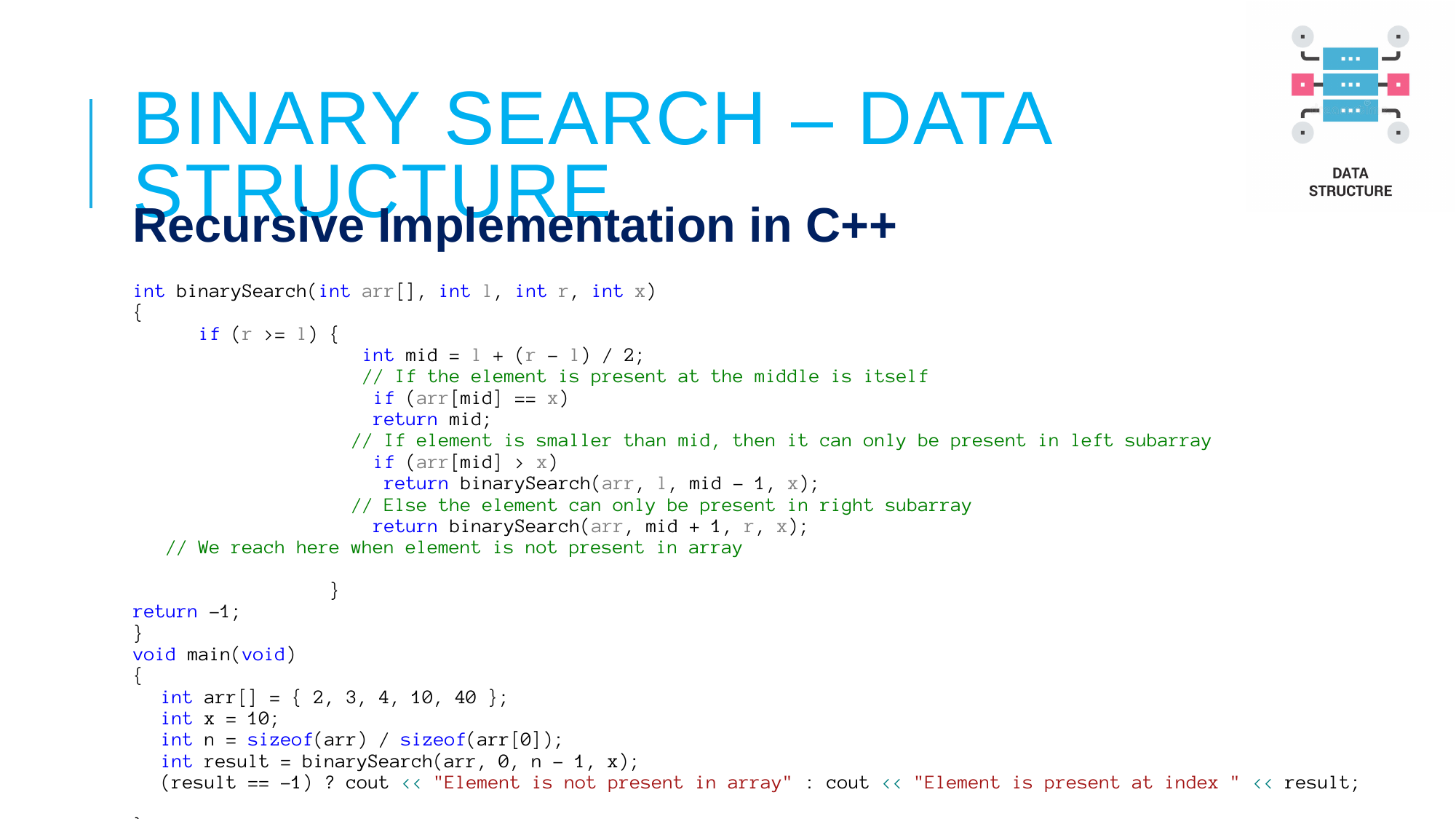

# BINARY SEARCH – DATA STRUCTURE
Recursive Implementation in C++
int binarySearch(int arr[], int l, int r, int x)
{
      if (r >= l) {
                     int mid = l + (r - l) / 2;
                     // If the element is present at the middle is itself
                      if (arr[mid] == x)
                      return mid;
                    // If element is smaller than mid, then it can only be present in left subarray
                      if (arr[mid] > x)
                       return binarySearch(arr, l, mid - 1, x);
                    // Else the element can only be present in right subarray
                      return binarySearch(arr, mid + 1, r, x);
   // We reach here when element is not present in array

                  }
return -1;
}
void main(void)
{
int arr[] = { 2, 3, 4, 10, 40 };
int x = 10;
int n = sizeof(arr) / sizeof(arr[0]);
int result = binarySearch(arr, 0, n - 1, x);
(result == -1) ? cout << "Element is not present in array" : cout << "Element is present at index " << result;

}